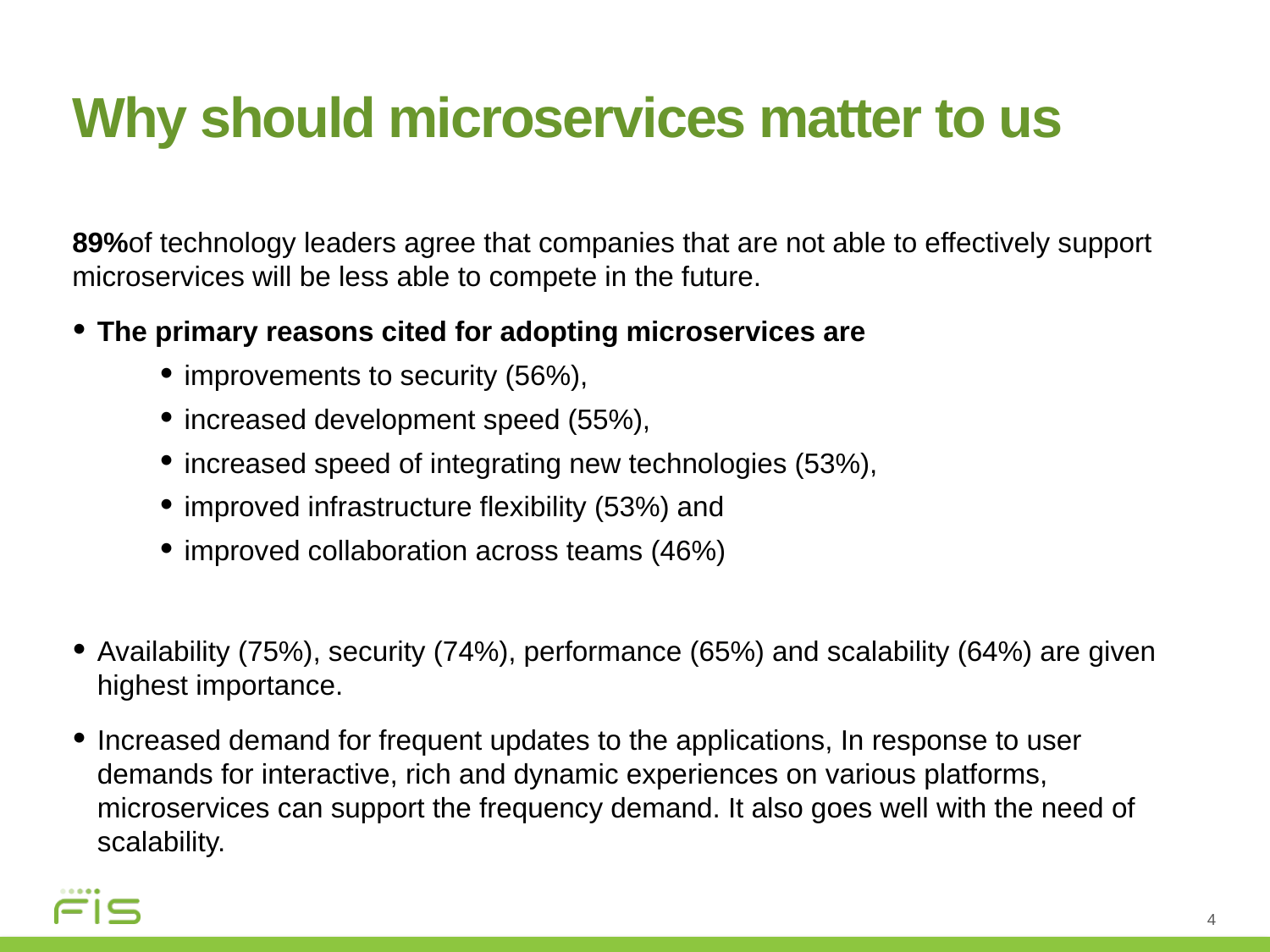

Why should microservices matter to us

89%of technology leaders agree that companies that are not able to effectively support microservices will be less able to compete in the future.
The primary reasons cited for adopting microservices are
improvements to security (56%),
increased development speed (55%),
increased speed of integrating new technologies (53%),
improved infrastructure flexibility (53%) and
improved collaboration across teams (46%)

Availability (75%), security (74%), performance (65%) and scalability (64%) are given highest importance.
Increased demand for frequent updates to the applications, In response to user demands for interactive, rich and dynamic experiences on various platforms, microservices can support the frequency demand. It also goes well with the need of scalability.

4